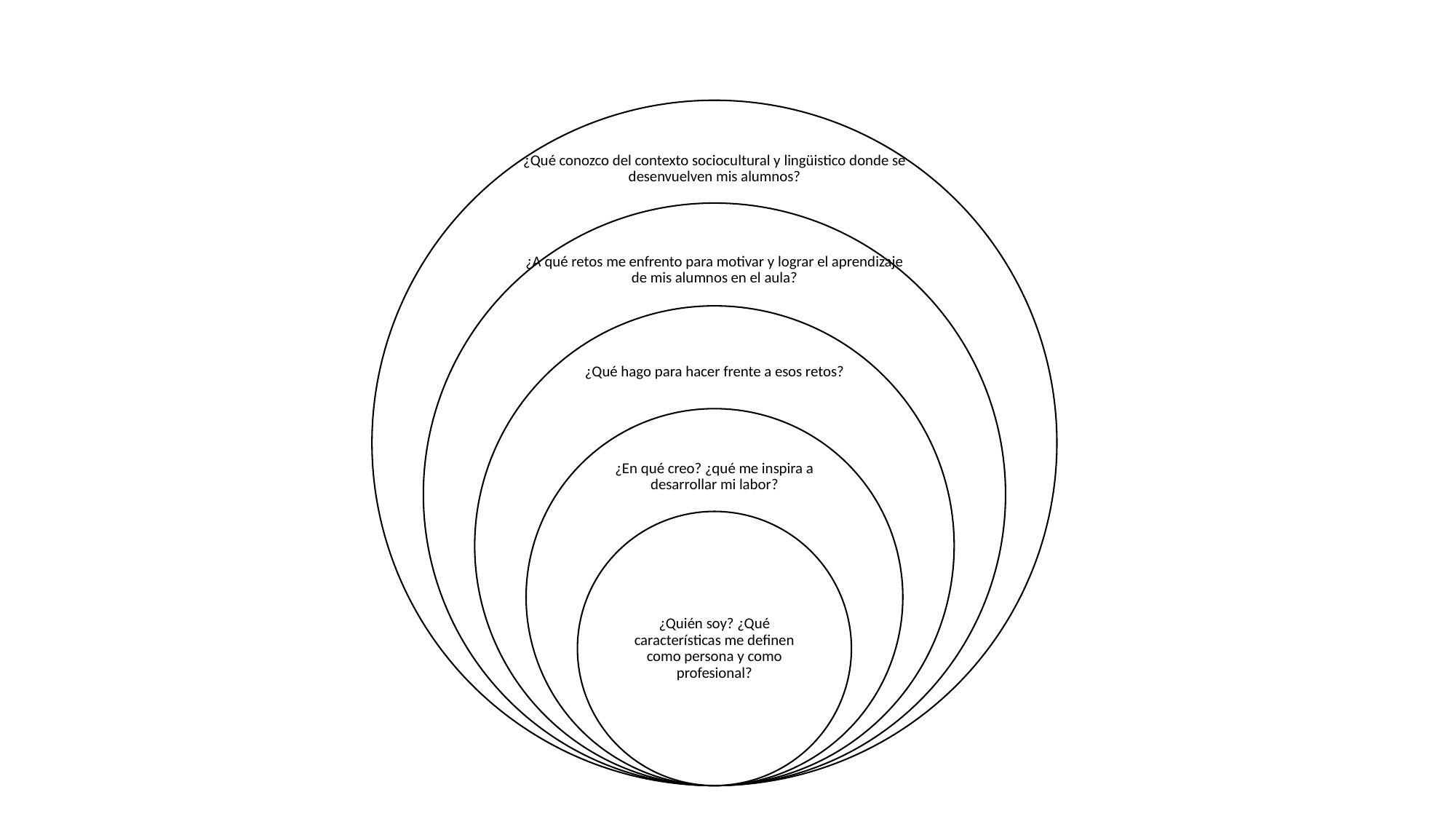

¿Qué conozco del contexto sociocultural y lingüistico donde se desenvuelven mis alumnos?
¿A qué retos me enfrento para motivar y lograr el aprendizaje de mis alumnos en el aula?
¿Qué hago para hacer frente a esos retos?
¿En qué creo? ¿qué me inspira a desarrollar mi labor?
¿Quién soy? ¿Qué características me definen como persona y como profesional?